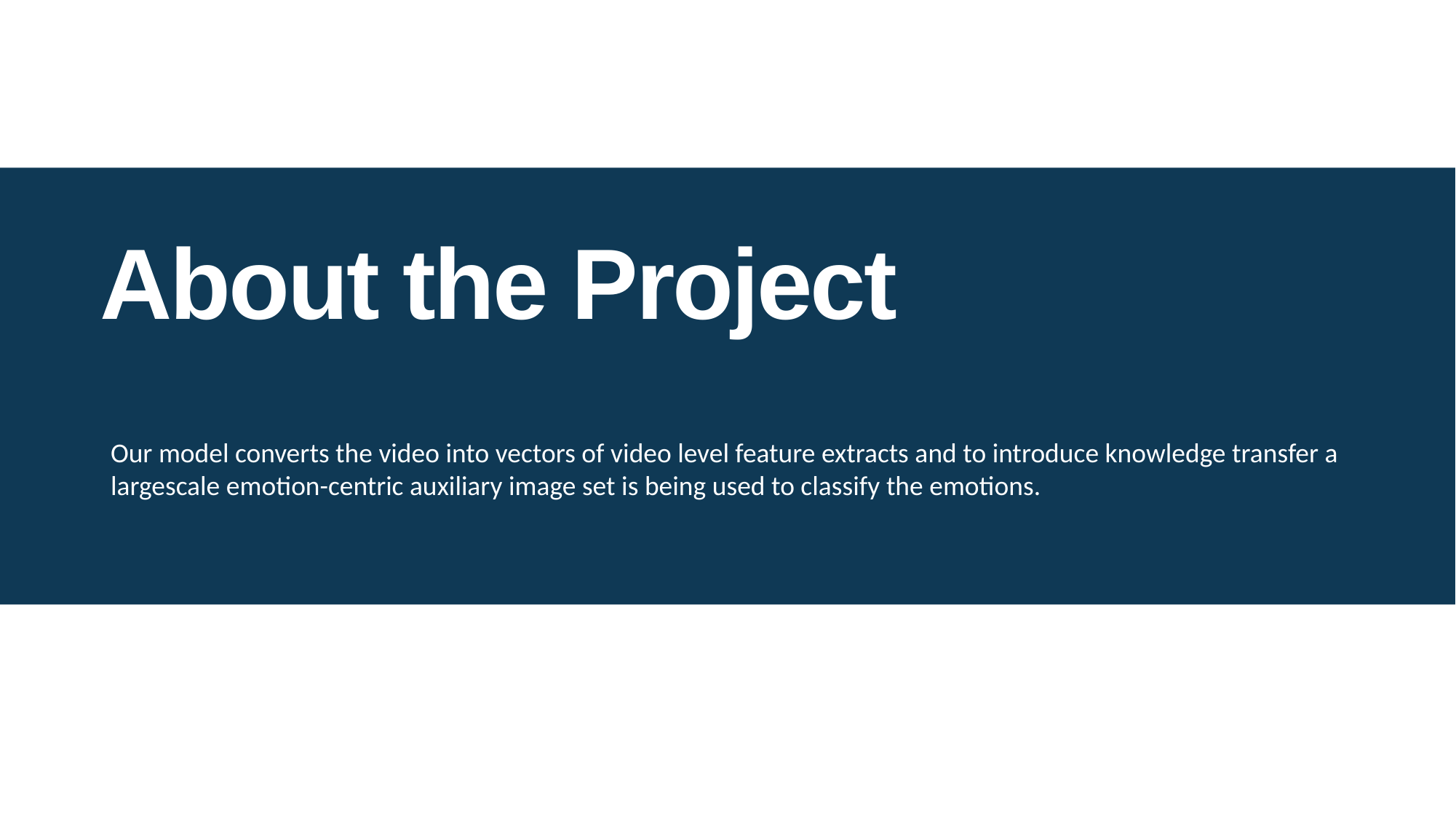

# About the Project
Our model converts the video into vectors of video level feature extracts and to introduce knowledge transfer a largescale emotion-centric auxiliary image set is being used to classify the emotions.